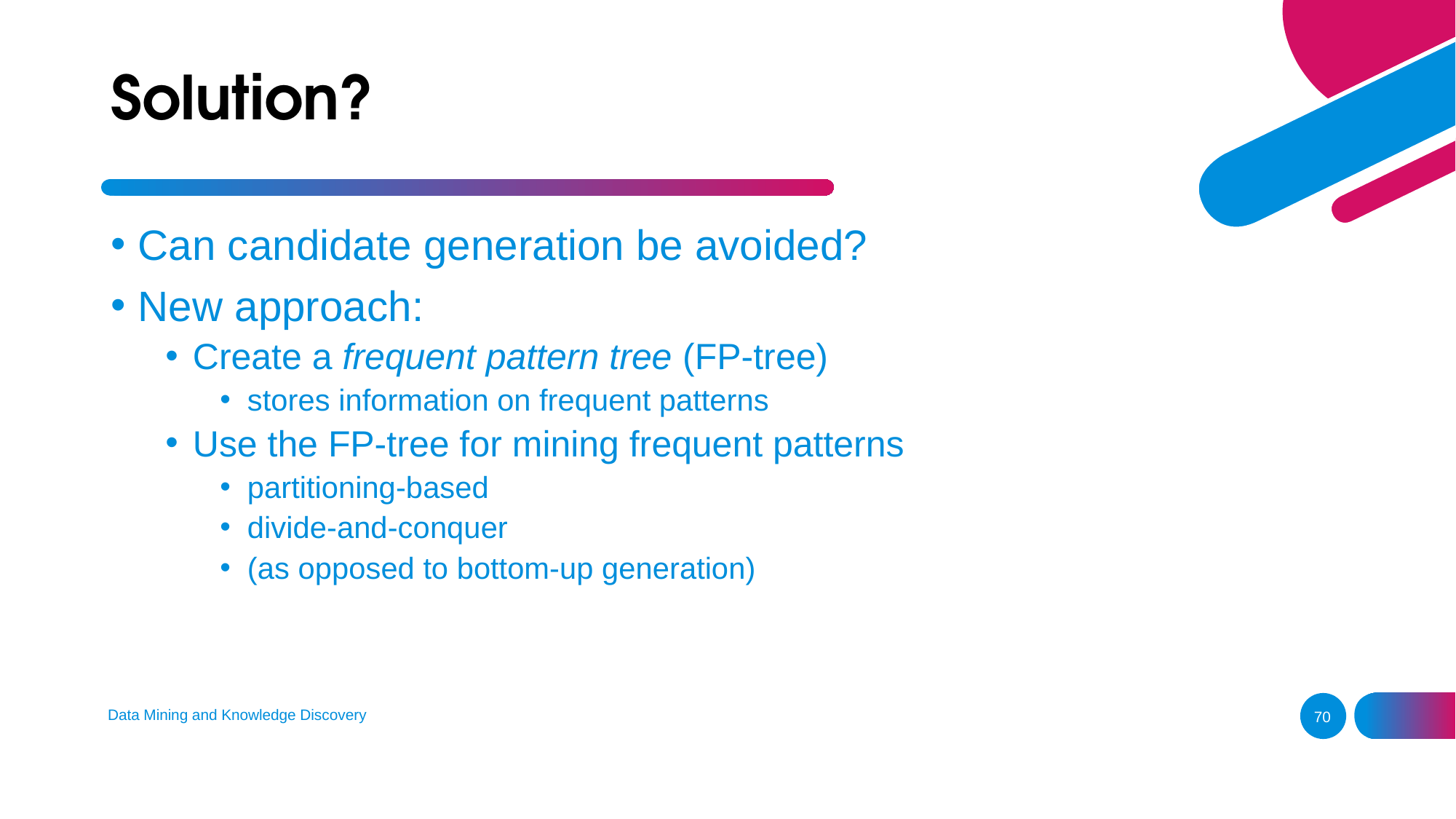

# Solution?
Can candidate generation be avoided?
New approach:
Create a frequent pattern tree (FP-tree)
stores information on frequent patterns
Use the FP-tree for mining frequent patterns
partitioning-based
divide-and-conquer
(as opposed to bottom-up generation)
Data Mining and Knowledge Discovery
70